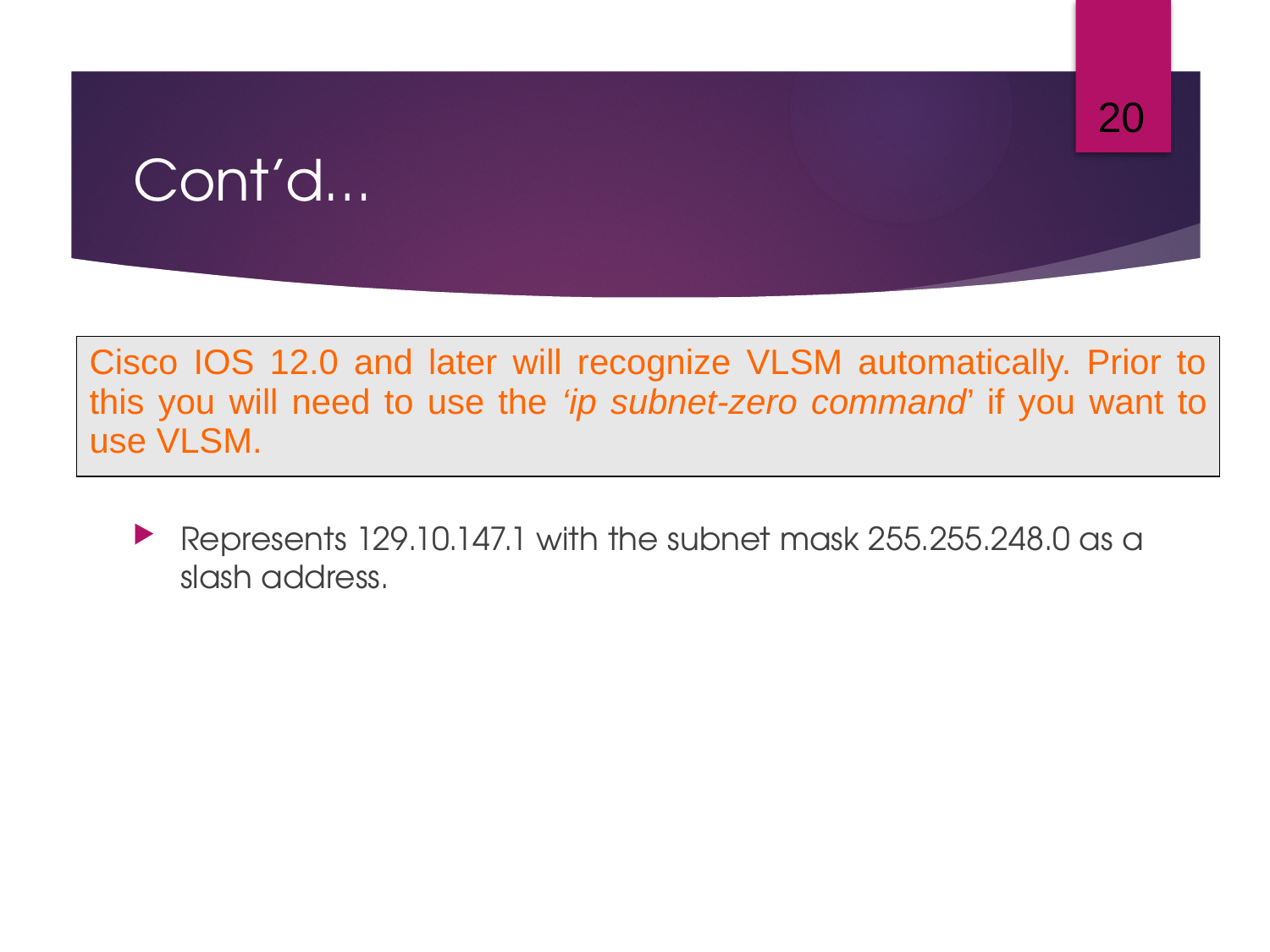

20
# Cont’d…
| Cisco IOS 12.0 and later will recognize VLSM automatically. Prior to this you will need to use the ‘ip subnet-zero command’ if you want to use VLSM. |
| --- |

Represents 129.10.147.1 with the subnet mask 255.255.248.0 as a slash address.